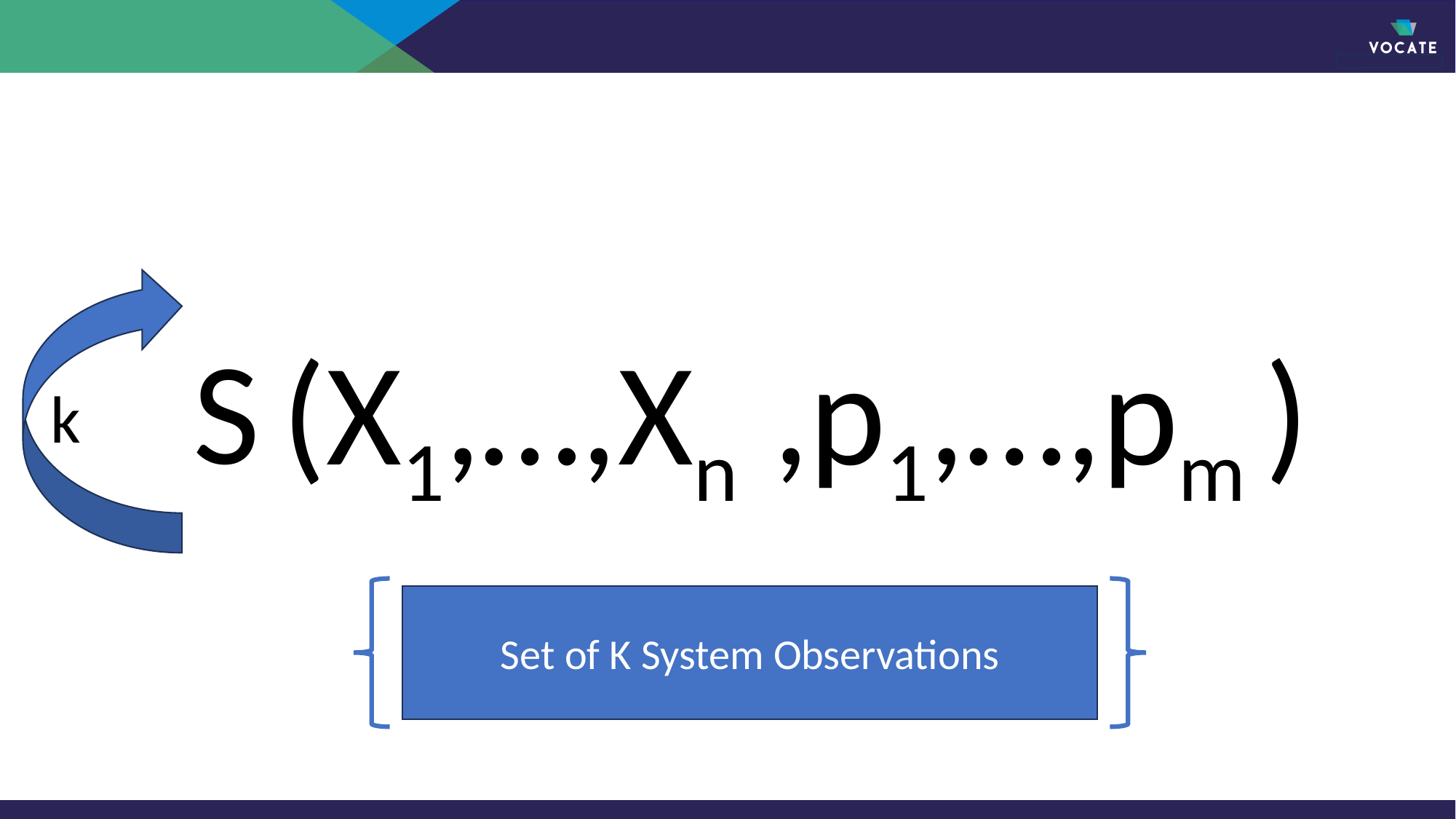

S
(X1,…,Xn
,p1,…,pm )

k

Set of K System Observations